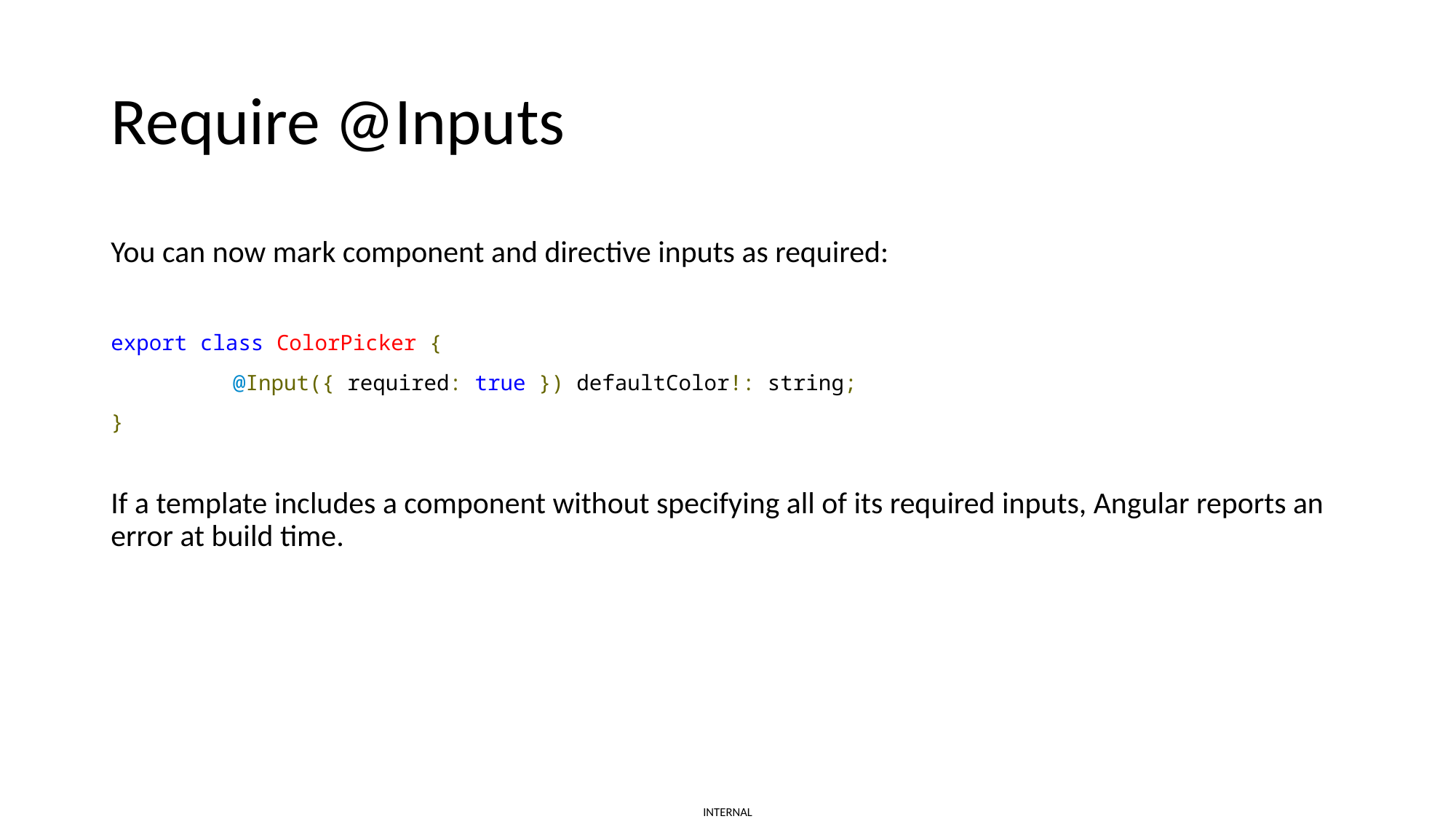

# Require @Inputs
You can now mark component and directive inputs as required:

export class ColorPicker {
	 @Input({ required: true }) defaultColor!: string;
}

If a template includes a component without specifying all of its required inputs, Angular reports an error at build time.